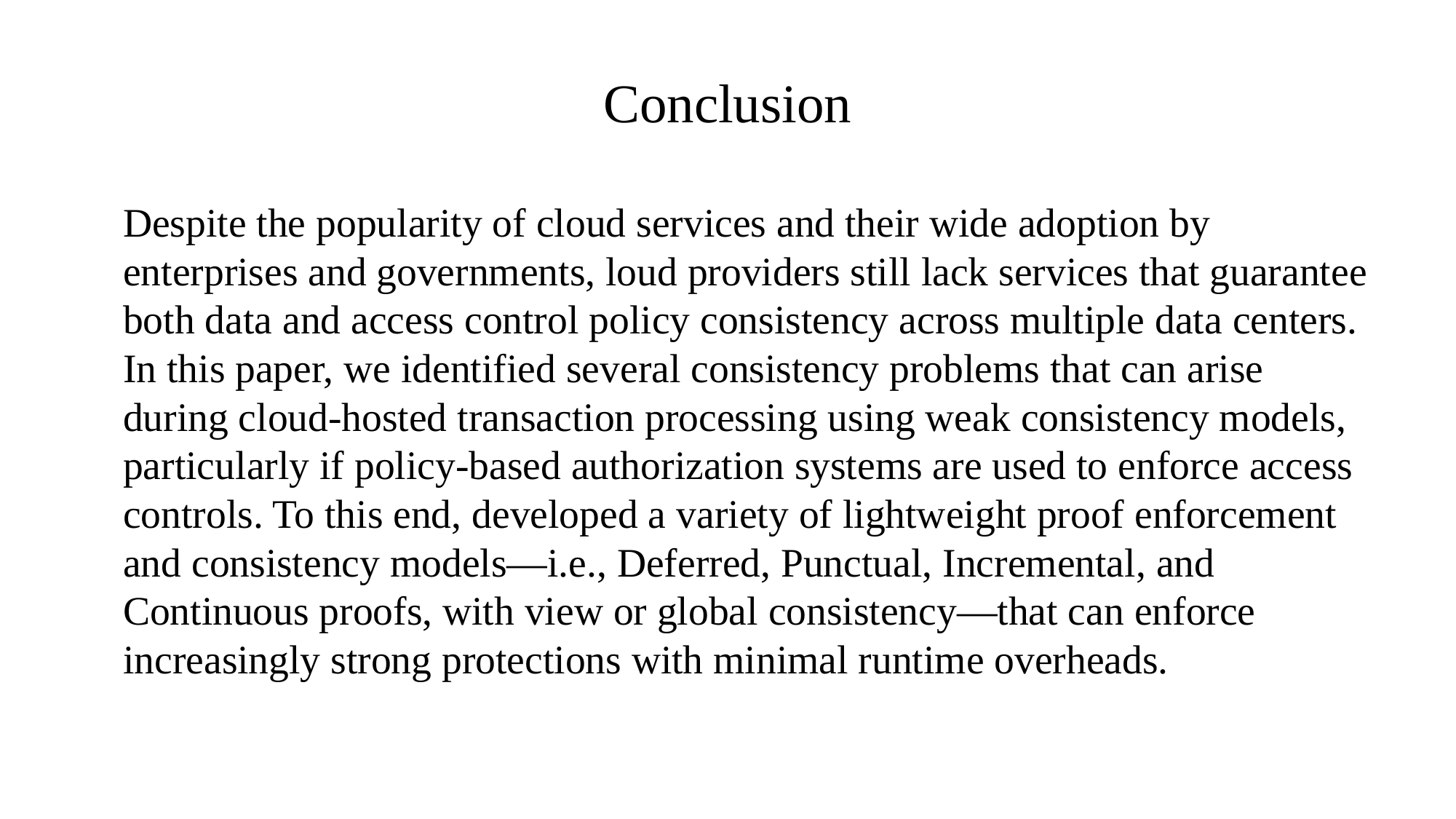

# Conclusion
	Despite the popularity of cloud services and their wide adoption by enterprises and governments, loud providers still lack services that guarantee both data and access control policy consistency across multiple data centers. In this paper, we identified several consistency problems that can arise during cloud-hosted transaction processing using weak consistency models, particularly if policy-based authorization systems are used to enforce access controls. To this end, developed a variety of lightweight proof enforcement and consistency models—i.e., Deferred, Punctual, Incremental, and Continuous proofs, with view or global consistency—that can enforce increasingly strong protections with minimal runtime overheads.